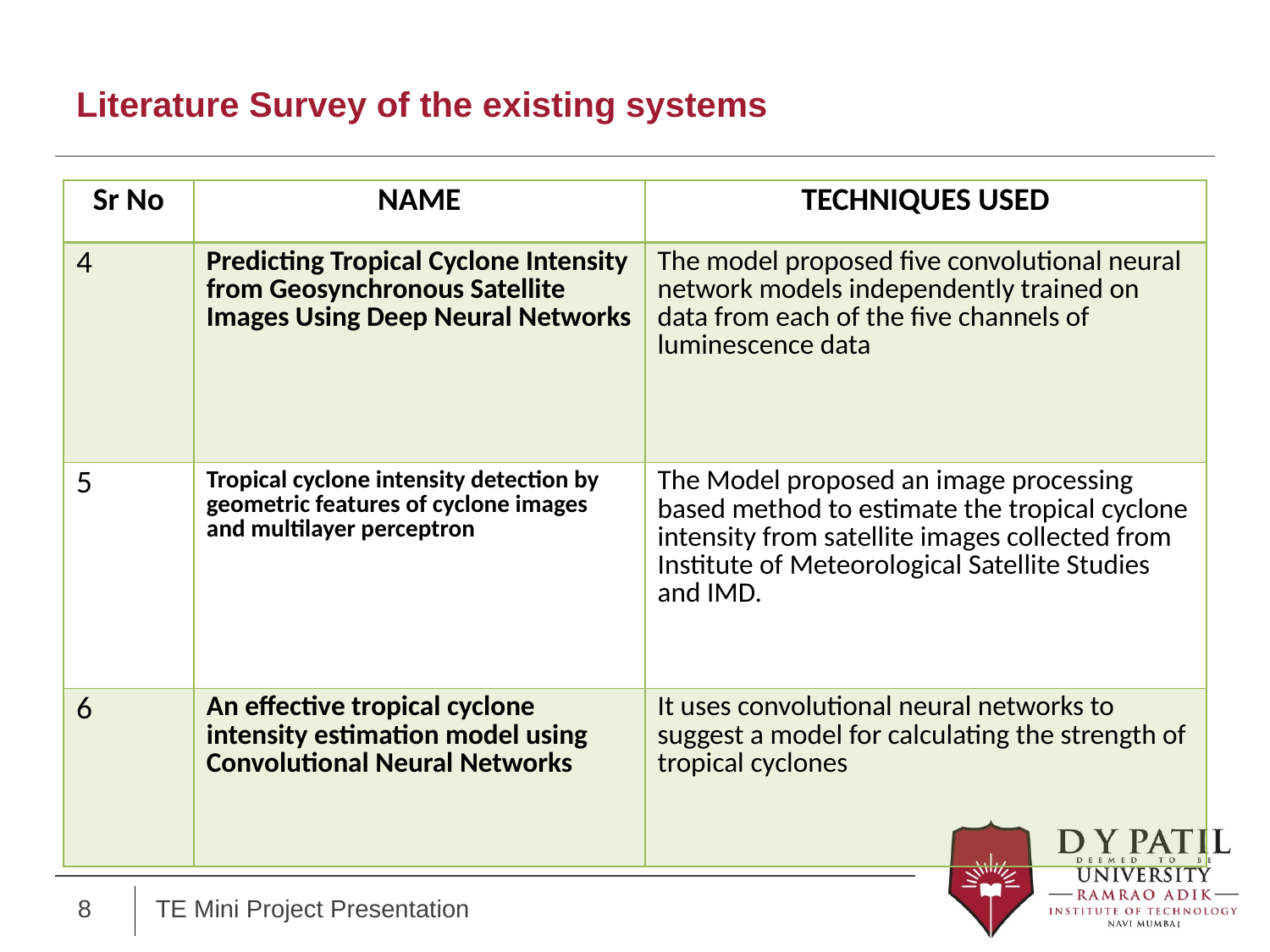

# Literature Survey of the existing systems
| Sr No | NAME | TECHNIQUES USED |
| --- | --- | --- |
| 4 | Predicting Tropical Cyclone Intensity from Geosynchronous Satellite Images Using Deep Neural Networks | The model proposed five convolutional neural network models independently trained on data from each of the five channels of luminescence data |
| 5 | Tropical cyclone intensity detection by geometric features of cyclone images and multilayer perceptron | The Model proposed an image processing based method to estimate the tropical cyclone intensity from satellite images collected from Institute of Meteorological Satellite Studies and IMD. |
| 6 | An effective tropical cyclone intensity estimation model using Convolutional Neural Networks | It uses convolutional neural networks to suggest a model for calculating the strength of tropical cyclones |
8
TE Mini Project Presentation